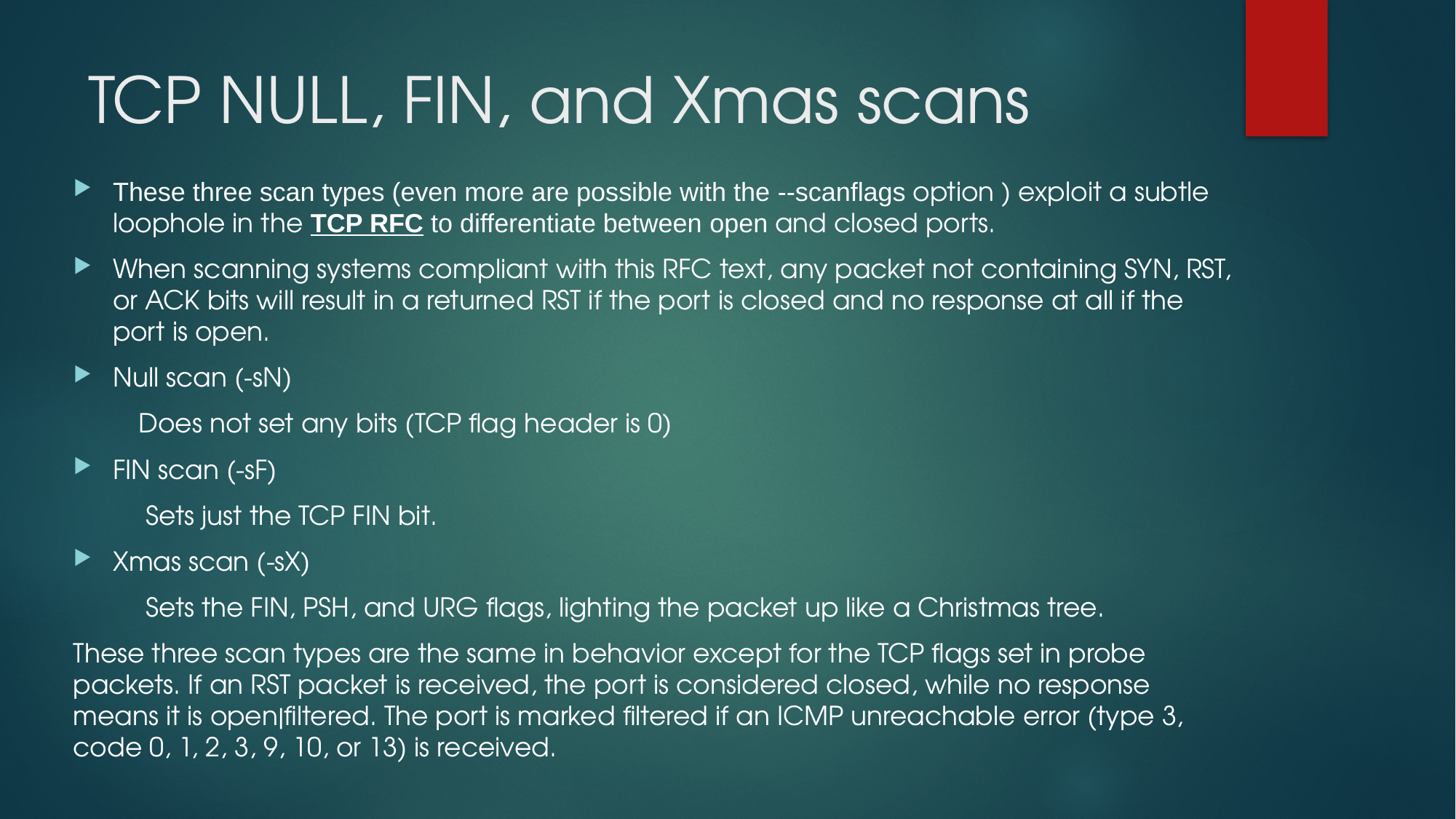

# TCP NULL, FIN, and Xmas scans
These three scan types (even more are possible with the --scanflags option ) exploit a subtle loophole in the TCP RFC to differentiate between open and closed ports.
When scanning systems compliant with this RFC text, any packet not containing SYN, RST, or ACK bits will result in a returned RST if the port is closed and no response at all if the port is open.
Null scan (-sN)
         Does not set any bits (TCP flag header is 0)
FIN scan (-sF)
          Sets just the TCP FIN bit.
Xmas scan (-sX)
          Sets the FIN, PSH, and URG flags, lighting the packet up like a Christmas tree.
These three scan types are the same in behavior except for the TCP flags set in probe packets. If an RST packet is received, the port is considered closed, while no response means it is open|filtered. The port is marked filtered if an ICMP unreachable error (type 3, code 0, 1, 2, 3, 9, 10, or 13) is received.